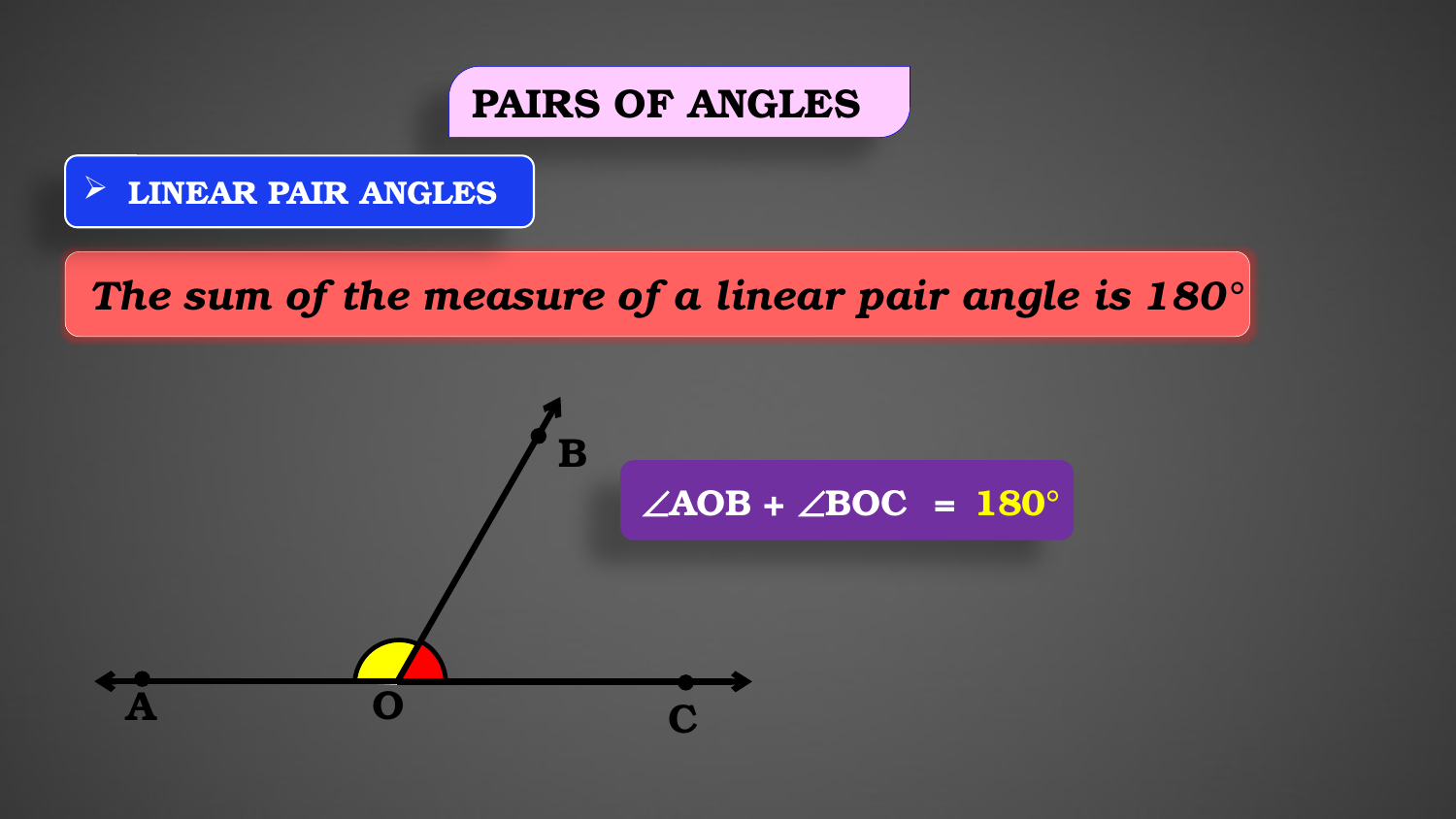

PAIRS OF ANGLES
LINEAR PAIR ANGLES

The sum of the measure of a linear pair angle is 180°

B

O

A

C

∠AOB + ∠BOC
=
180°